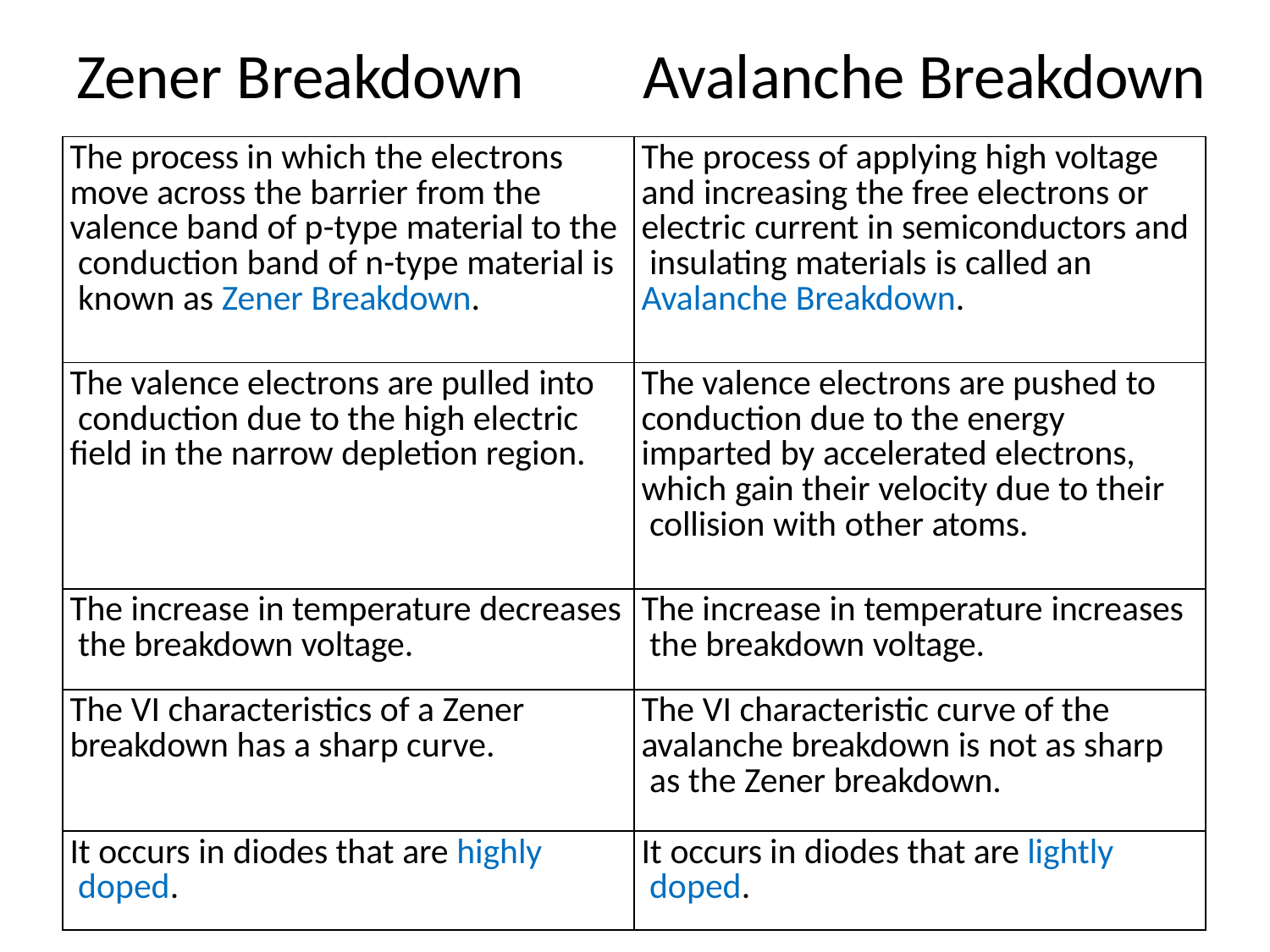

Zener Breakdown
# Avalanche Breakdown
| The process in which the electrons move across the barrier from the valence band of p-type material to the conduction band of n-type material is known as Zener Breakdown. | The process of applying high voltage and increasing the free electrons or electric current in semiconductors and insulating materials is called an Avalanche Breakdown. |
| --- | --- |
| The valence electrons are pulled into conduction due to the high electric field in the narrow depletion region. | The valence electrons are pushed to conduction due to the energy imparted by accelerated electrons, which gain their velocity due to their collision with other atoms. |
| The increase in temperature decreases the breakdown voltage. | The increase in temperature increases the breakdown voltage. |
| The VI characteristics of a Zener breakdown has a sharp curve. | The VI characteristic curve of the avalanche breakdown is not as sharp as the Zener breakdown. |
| It occurs in diodes that are highly doped. | It occurs in diodes that are lightly doped. |